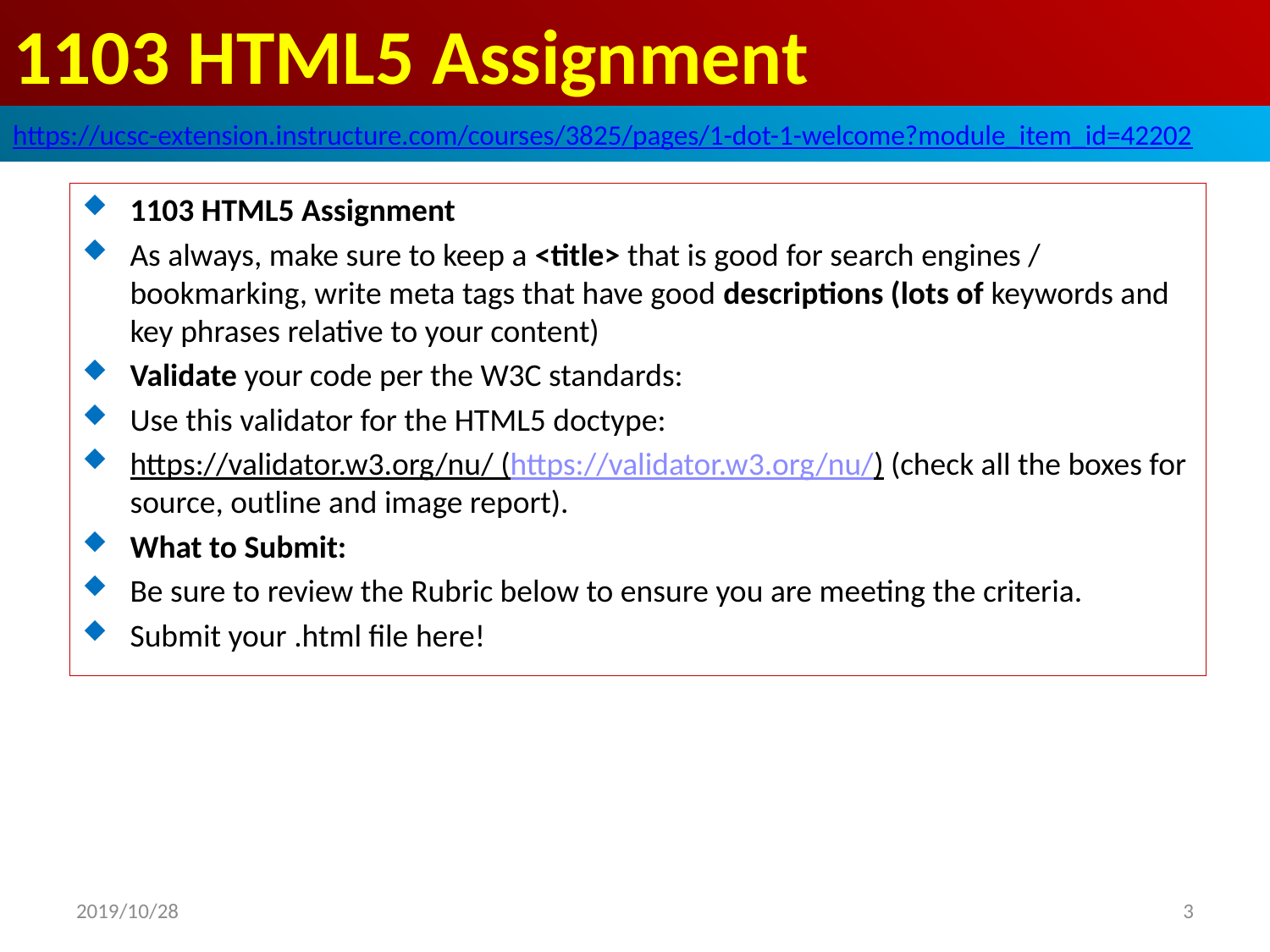

# 1103 HTML5 Assignment
https://ucsc-extension.instructure.com/courses/3825/pages/1-dot-1-welcome?module_item_id=42202
1103 HTML5 Assignment
As always, make sure to keep a <title> that is good for search engines / bookmarking, write meta tags that have good descriptions (lots of keywords and key phrases relative to your content)
Validate your code per the W3C standards:
Use this validator for the HTML5 doctype:
https://validator.w3.org/nu/ (https://validator.w3.org/nu/) (check all the boxes for source, outline and image report).
What to Submit:
Be sure to review the Rubric below to ensure you are meeting the criteria.
Submit your .html file here!

2019/10/28
3